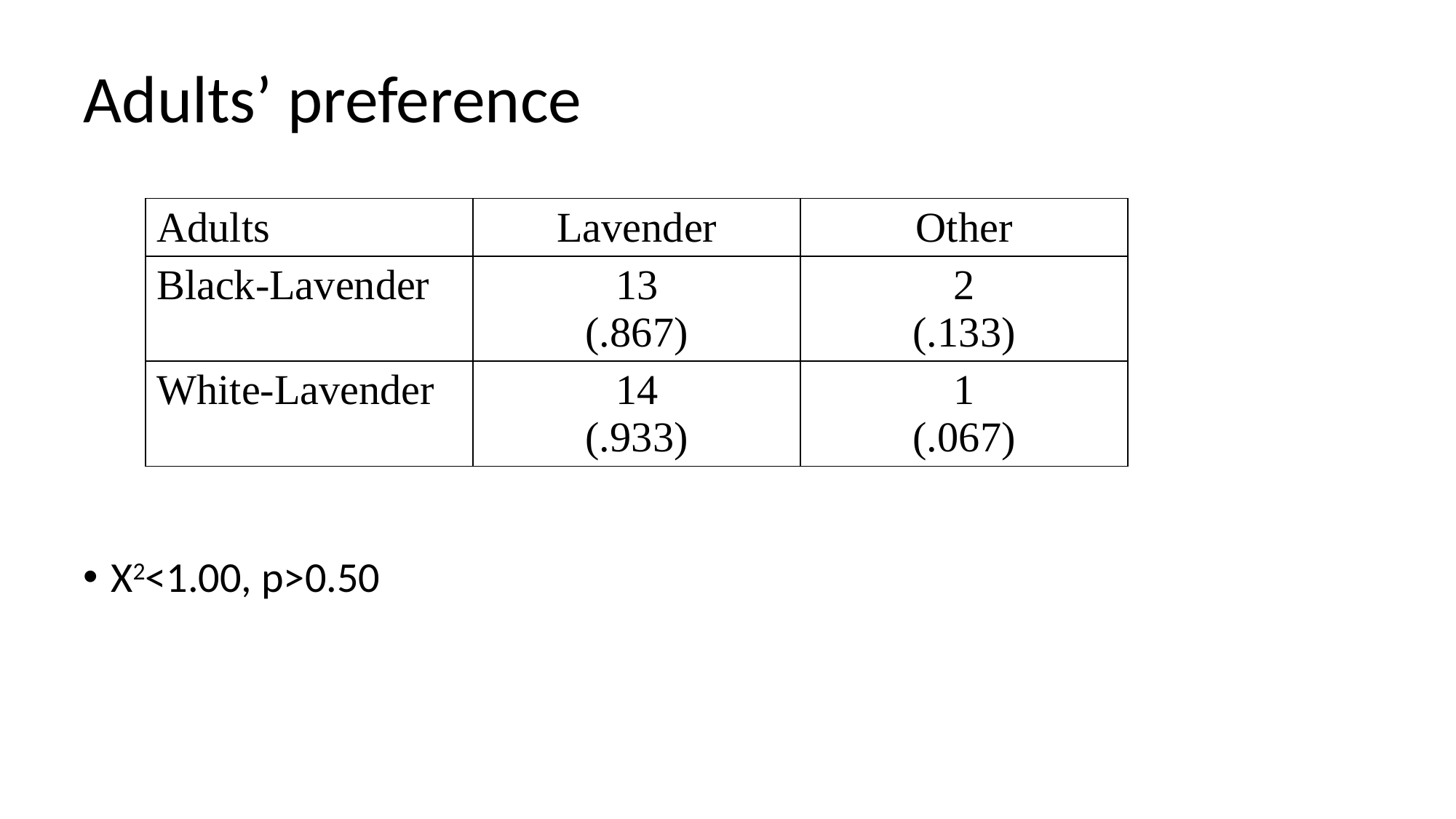

# Adults’ preference
| Adults | Lavender | Other |
| --- | --- | --- |
| Black-Lavender | 13 (.867) | 2 (.133) |
| White-Lavender | 14 (.933) | 1 (.067) |
X2<1.00, p>0.50